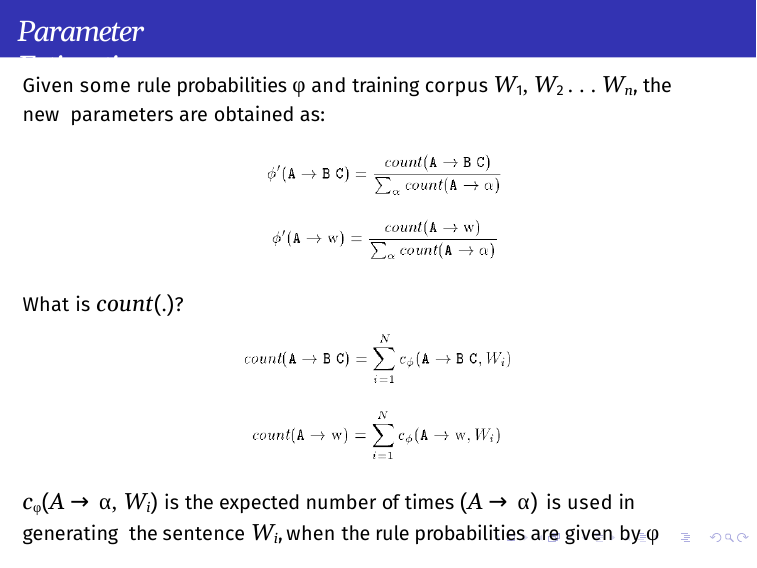

Parameter Estimation
Given some rule probabilities φ and training corpus W1, W2 . . . Wn, the new  parameters are obtained as:

What is count(.)?

cφ(A → α, Wi) is the expected number of times (A → α) is used in generating  the sentence Wi, when the rule probabilities are given by φ
Syntax
Week 5: Lecture 5
9 / 11